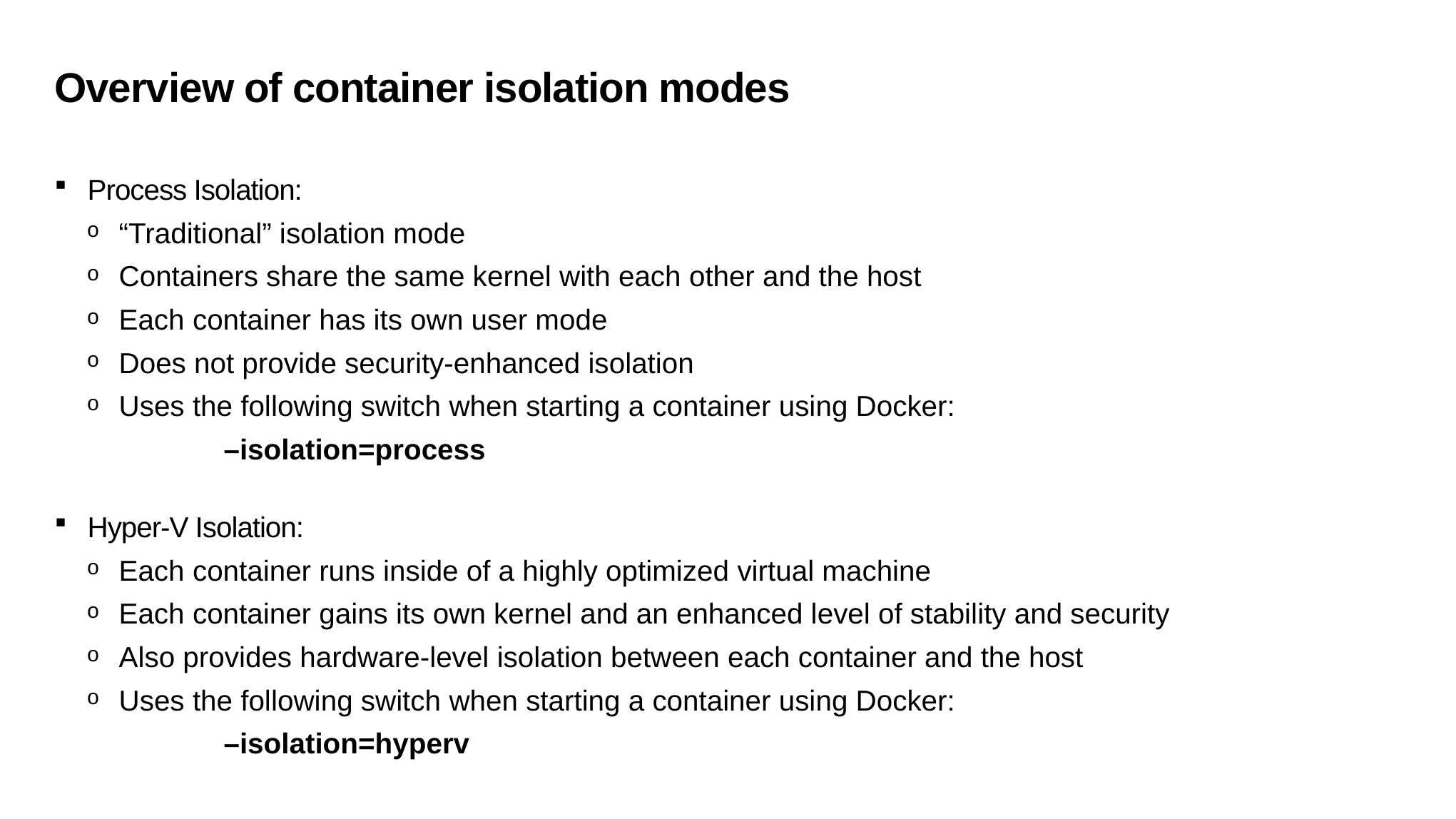

# Overview of container isolation modes
Process Isolation:
“Traditional” isolation mode
Containers share the same kernel with each other and the host
Each container has its own user mode
Does not provide security-enhanced isolation
Uses the following switch when starting a container using Docker:
	–isolation=process
Hyper-V Isolation:
Each container runs inside of a highly optimized virtual machine
Each container gains its own kernel and an enhanced level of stability and security
Also provides hardware-level isolation between each container and the host
Uses the following switch when starting a container using Docker:
	–isolation=hyperv